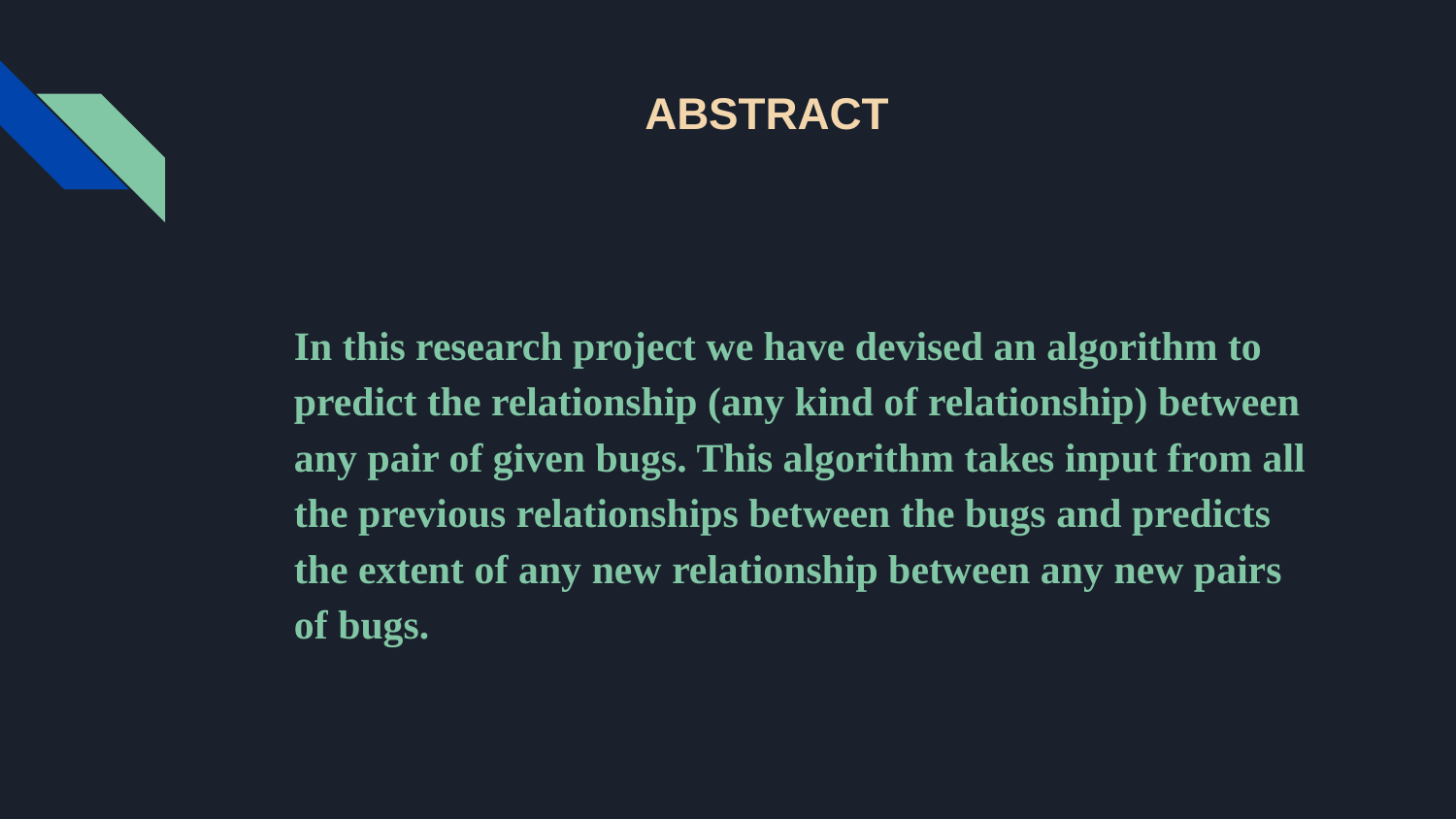

# ABSTRACT

In this research project we have devised an algorithm to predict the relationship (any kind of relationship) between any pair of given bugs. This algorithm takes input from all the previous relationships between the bugs and predicts the extent of any new relationship between any new pairs of bugs.